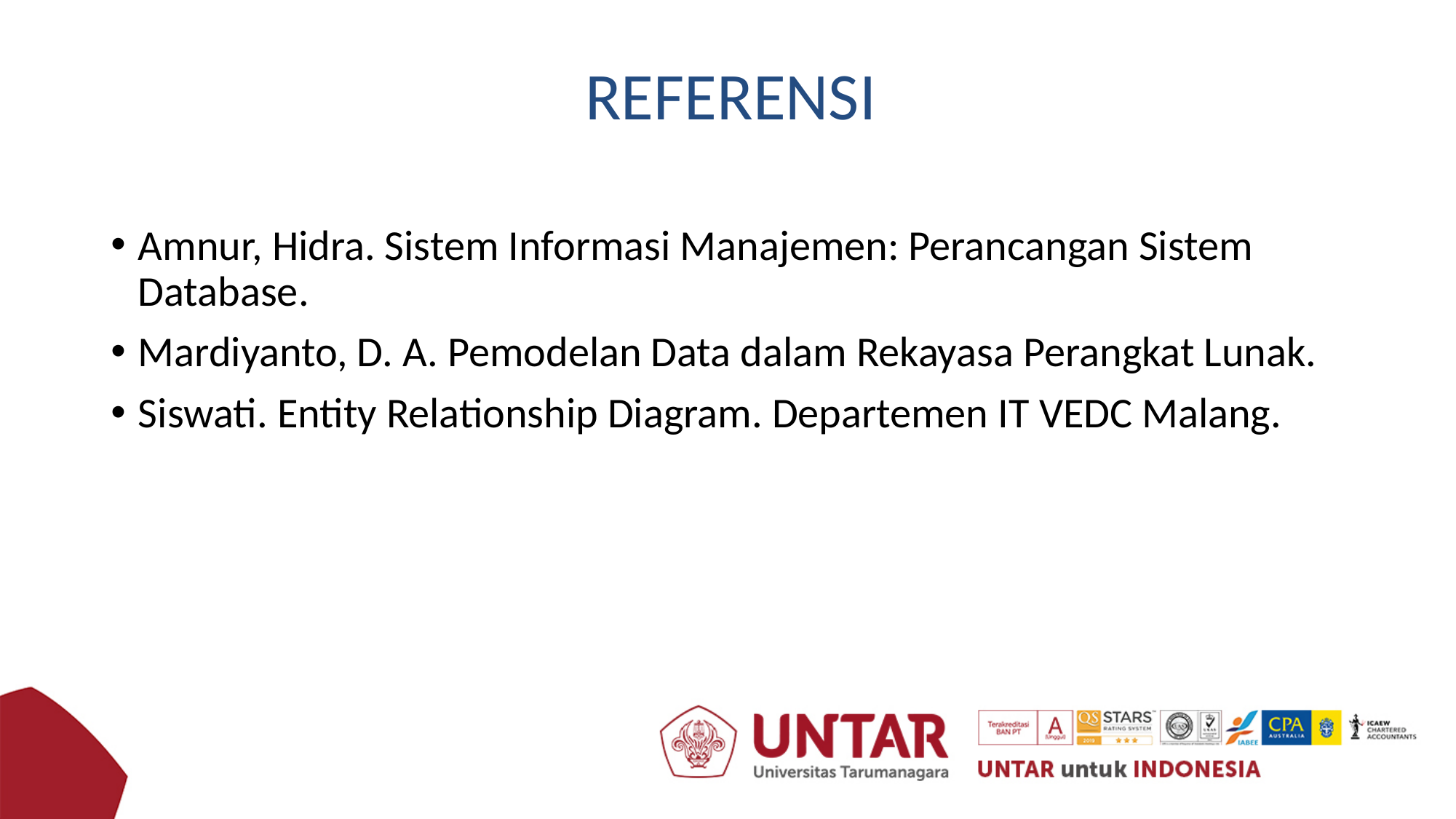

# REFERENSI
Amnur, Hidra. Sistem Informasi Manajemen: Perancangan Sistem Database.
Mardiyanto, D. A. Pemodelan Data dalam Rekayasa Perangkat Lunak.
Siswati. Entity Relationship Diagram. Departemen IT VEDC Malang.